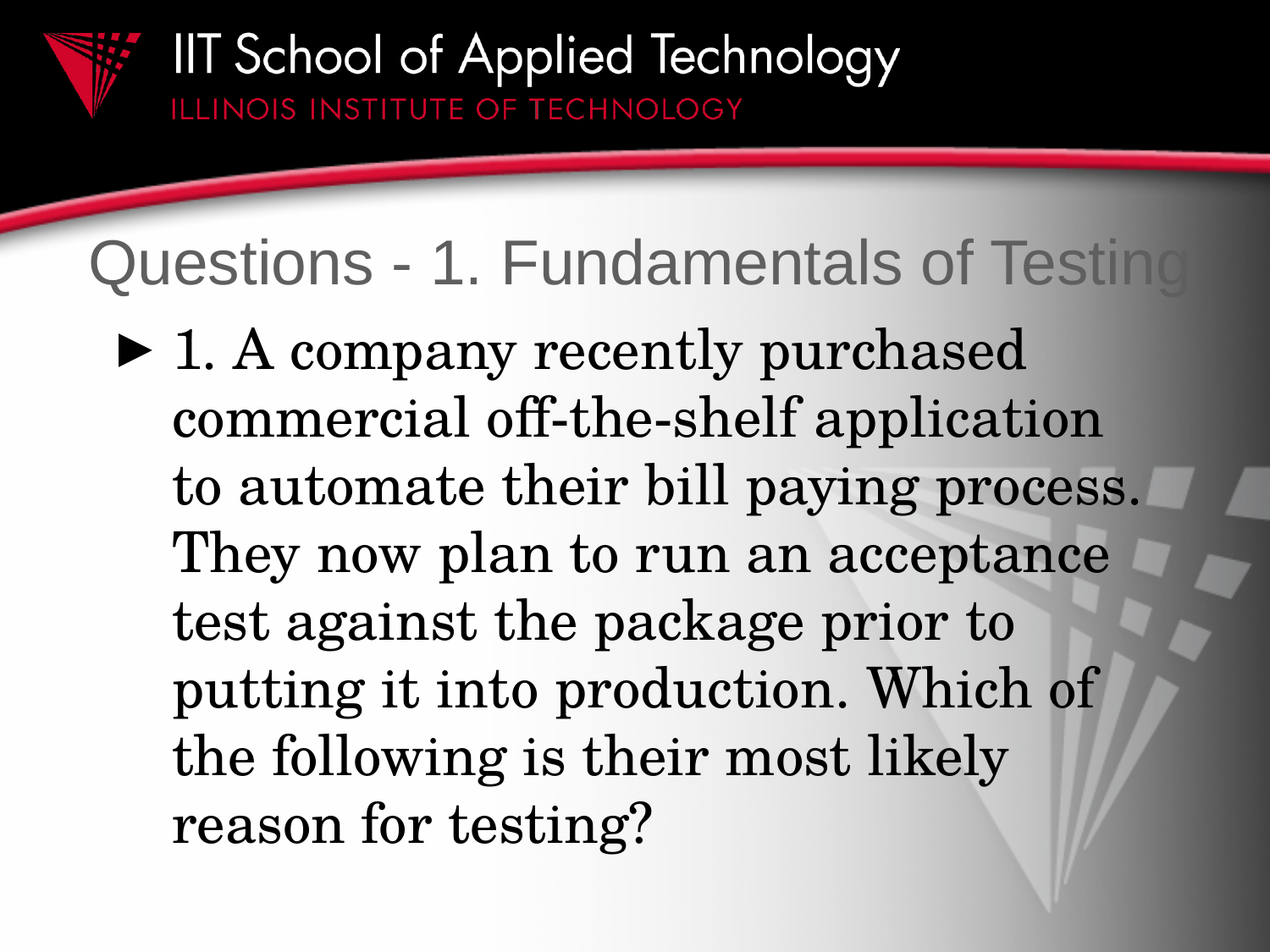

# Questions - 1. Fundamentals of Testing
1. A company recently purchased commercial off-the-shelf application to automate their bill paying process. They now plan to run an acceptance test against the package prior to putting it into production. Which of the following is their most likely reason for testing?